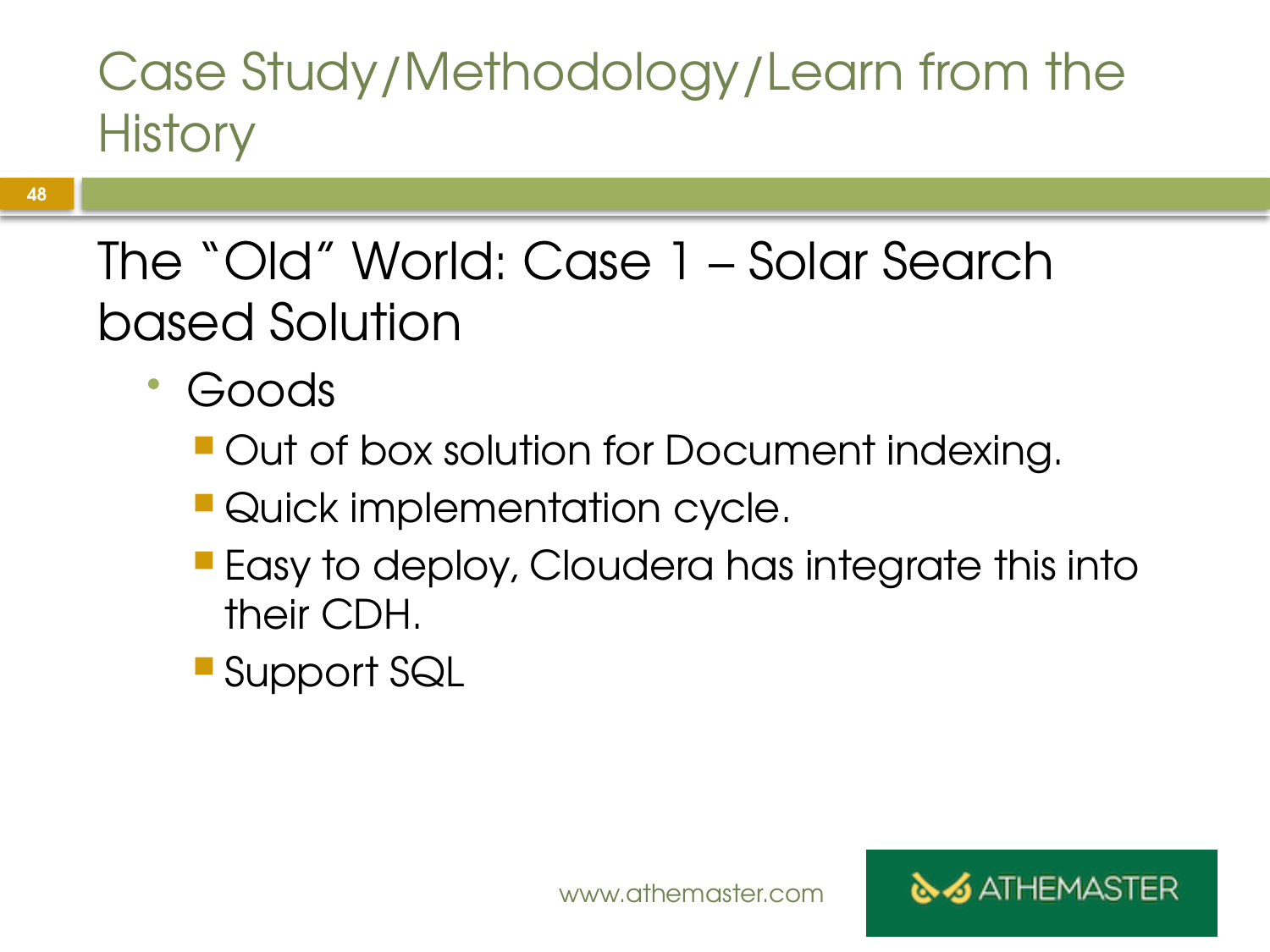

# Case Study/Methodology/Learn from the History
48
The “Old” World: Case 1 – Solar Search based Solution
Goods
Out of box solution for Document indexing.
Quick implementation cycle.
Easy to deploy, Cloudera has integrate this into their CDH.
Support SQL

www.athemaster.com